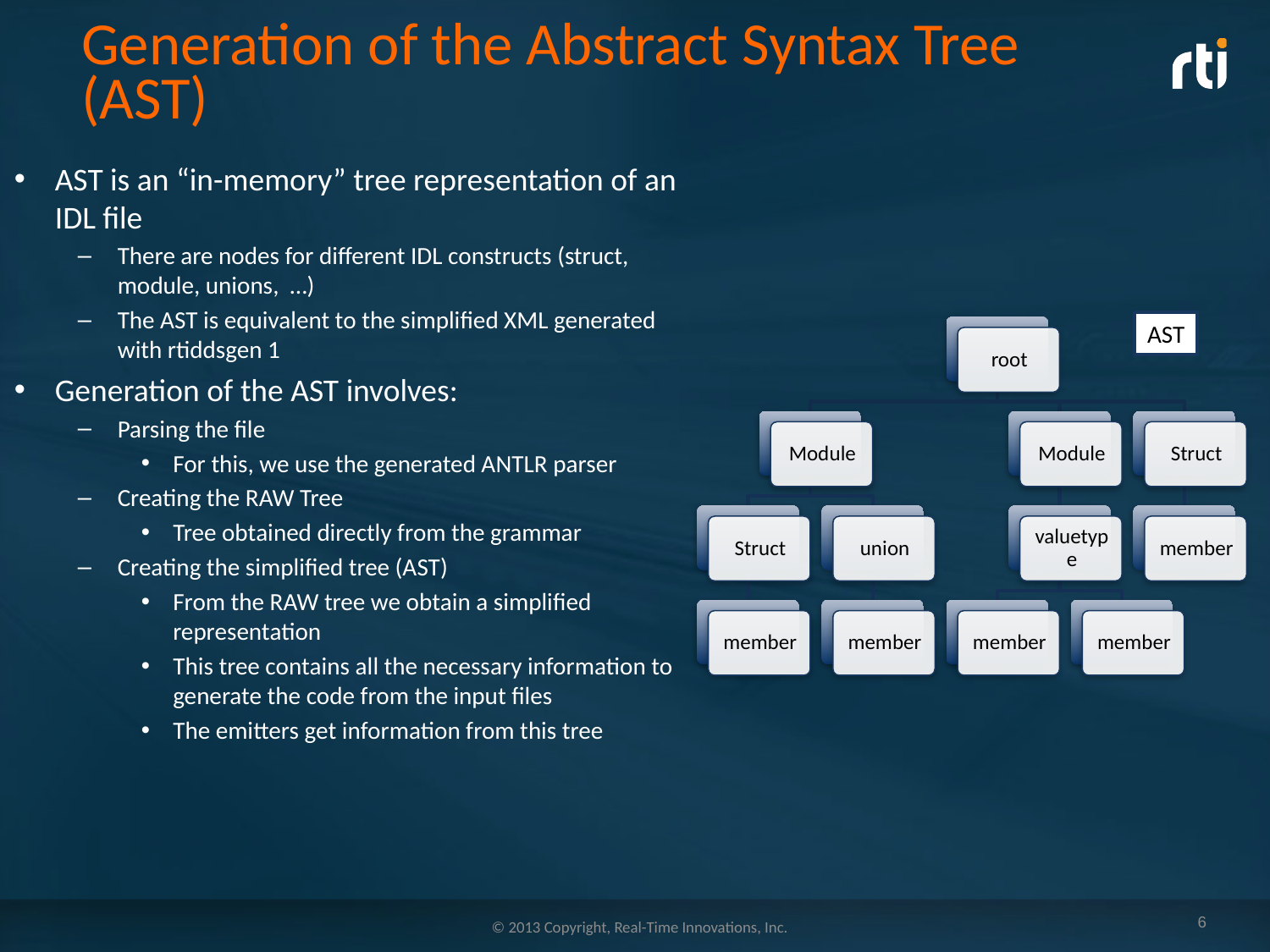

# Generation of the Abstract Syntax Tree (AST)
AST is an “in-memory” tree representation of an IDL file
There are nodes for different IDL constructs (struct, module, unions,  …)
The AST is equivalent to the simplified XML generated with rtiddsgen 1
Generation of the AST involves:
Parsing the file
For this, we use the generated ANTLR parser
Creating the RAW Tree
Tree obtained directly from the grammar
Creating the simplified tree (AST)
From the RAW tree we obtain a simplified representation
This tree contains all the necessary information to generate the code from the input files
The emitters get information from this tree
AST
root
Module
Struct
member
union
member
Module
valuetype
member
member
Struct
member
6